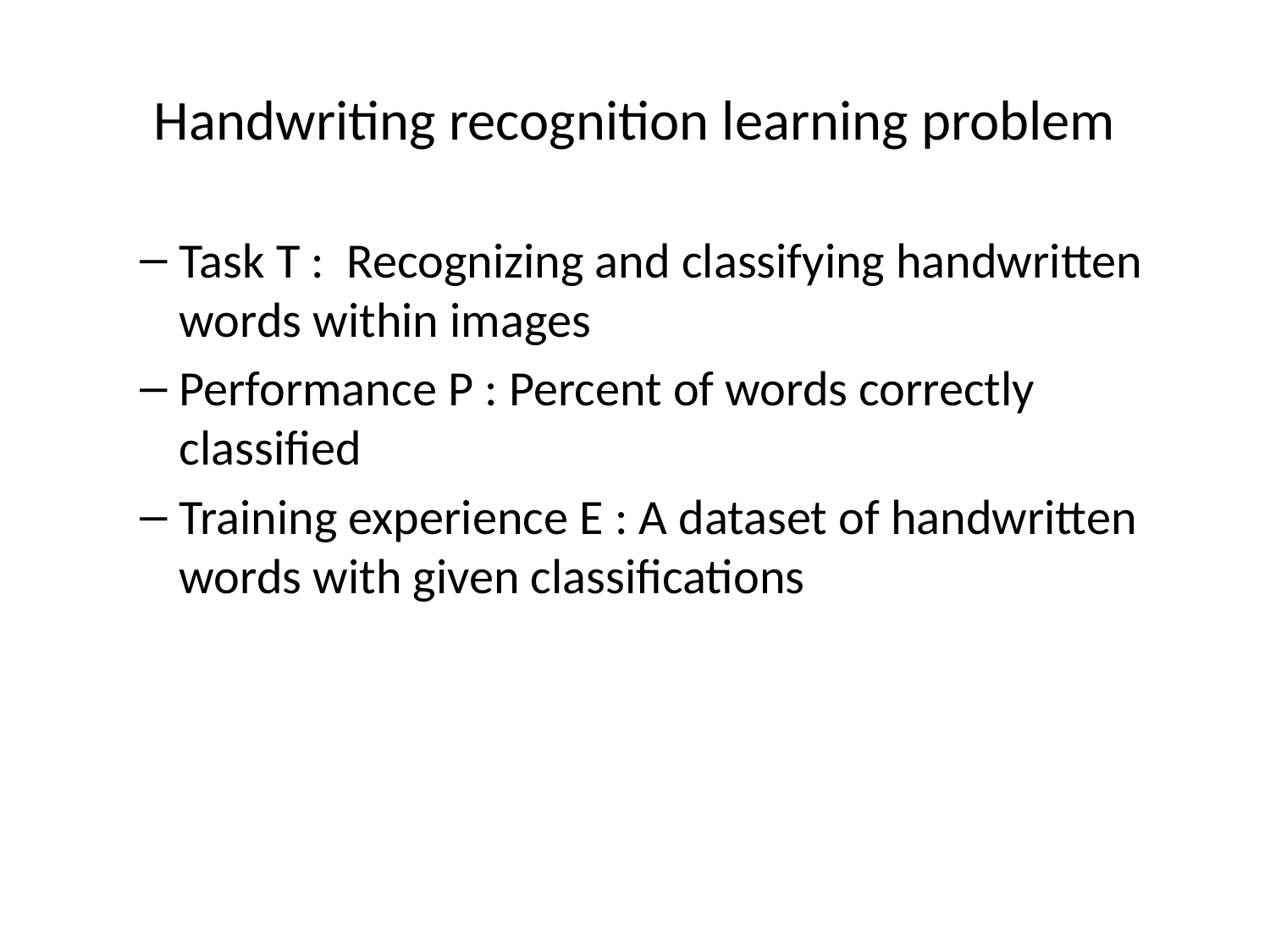

# Handwriting recognition learning problem
Task T :  Recognizing and classifying handwritten words within images
Performance P : Percent of words correctly classified
Training experience E : A dataset of handwritten words with given classifications